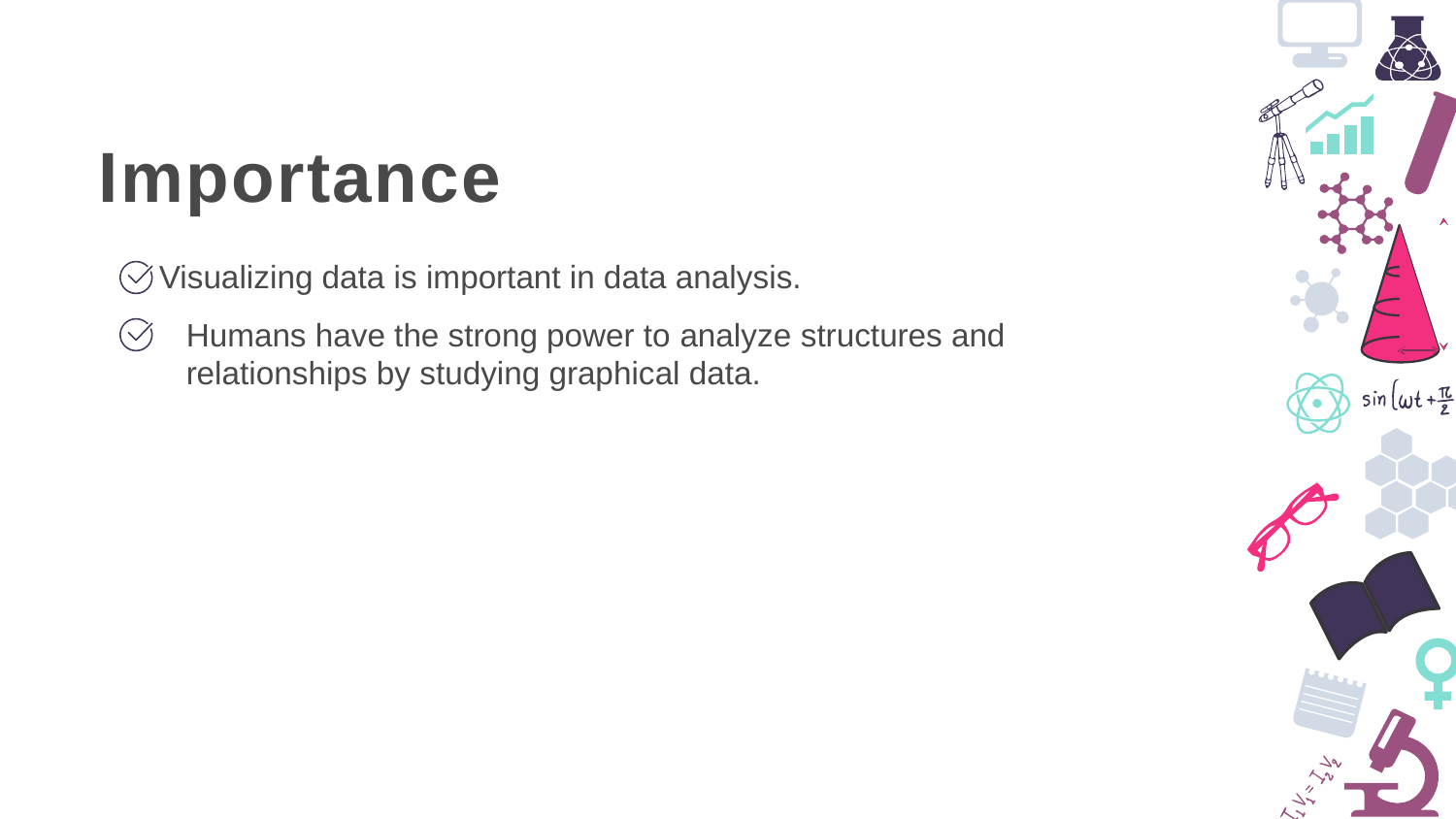

Importance
Visualizing data is important in data analysis.

Humans have the strong power to analyze structures and relationships by studying graphical data.